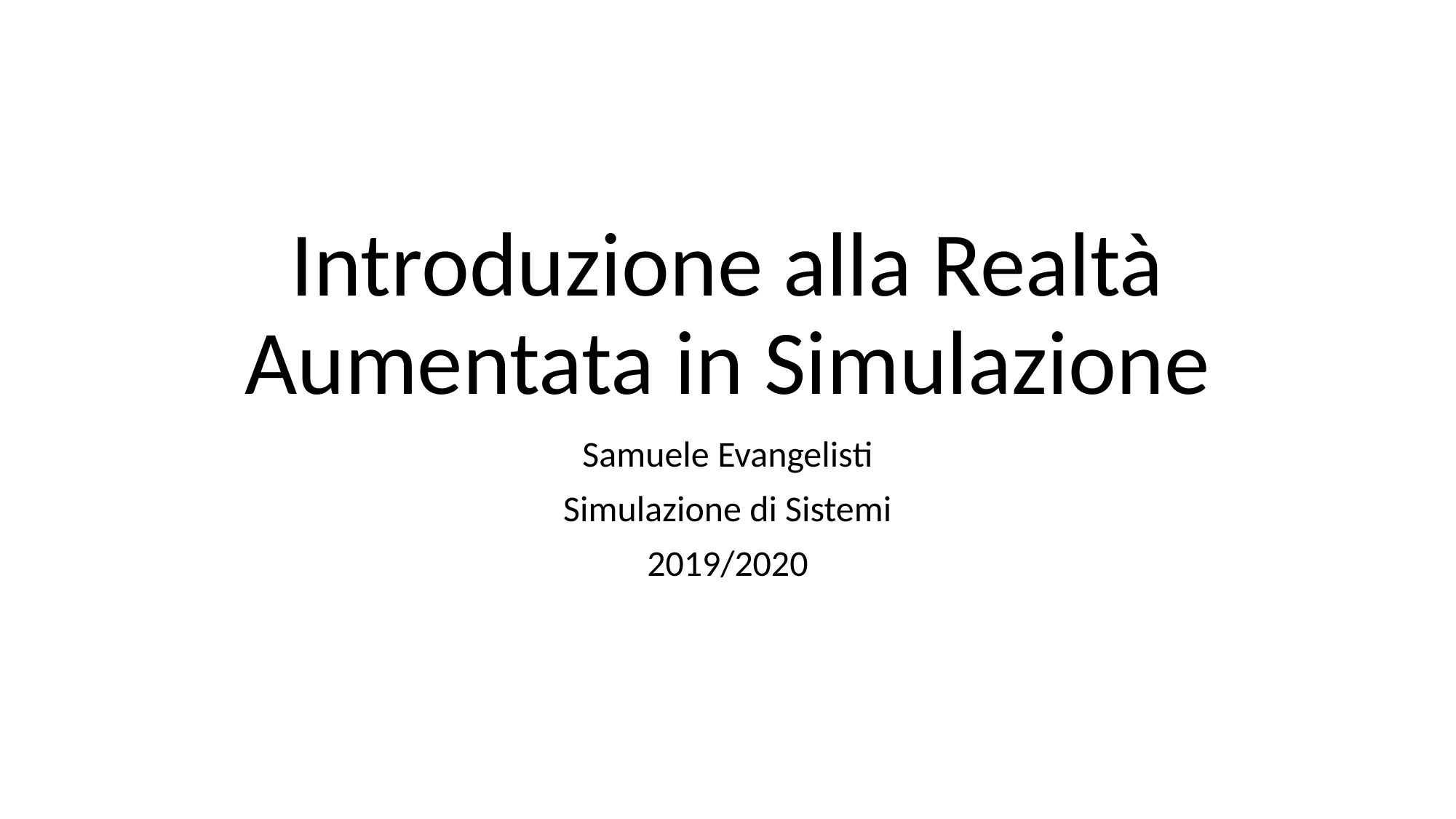

# Introduzione alla Realtà Aumentata in Simulazione
Samuele Evangelisti
Simulazione di Sistemi
2019/2020